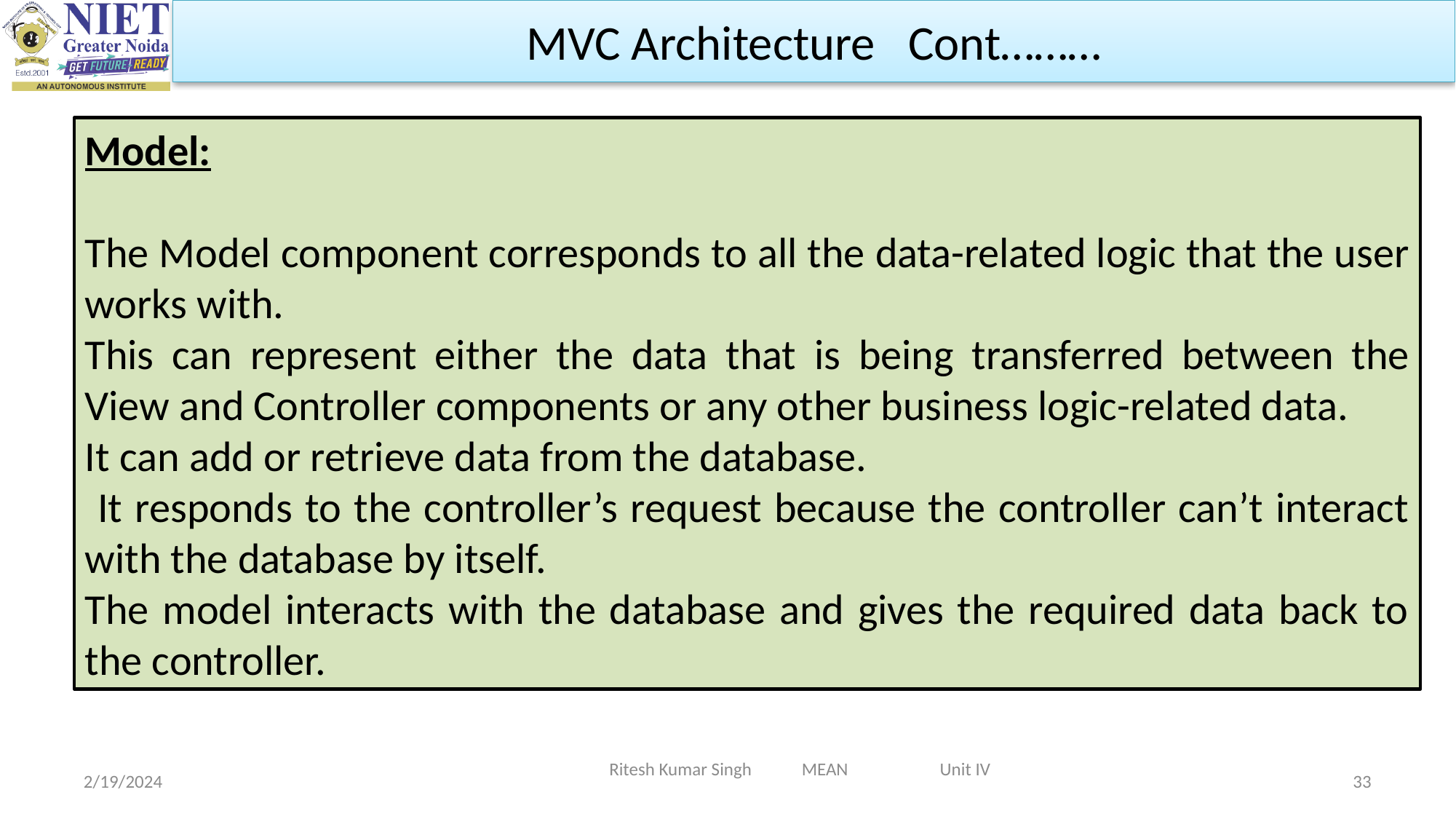

MVC Architecture   Cont………
Model:

The Model component corresponds to all the data-related logic that the user works with.
This can represent either the data that is being transferred between the View and Controller components or any other business logic-related data.
It can add or retrieve data from the database.
 It responds to the controller’s request because the controller can’t interact with the database by itself.
The model interacts with the database and gives the required data back to the controller.

Ritesh Kumar Singh            MEAN                      Unit IV
2/19/2024
33